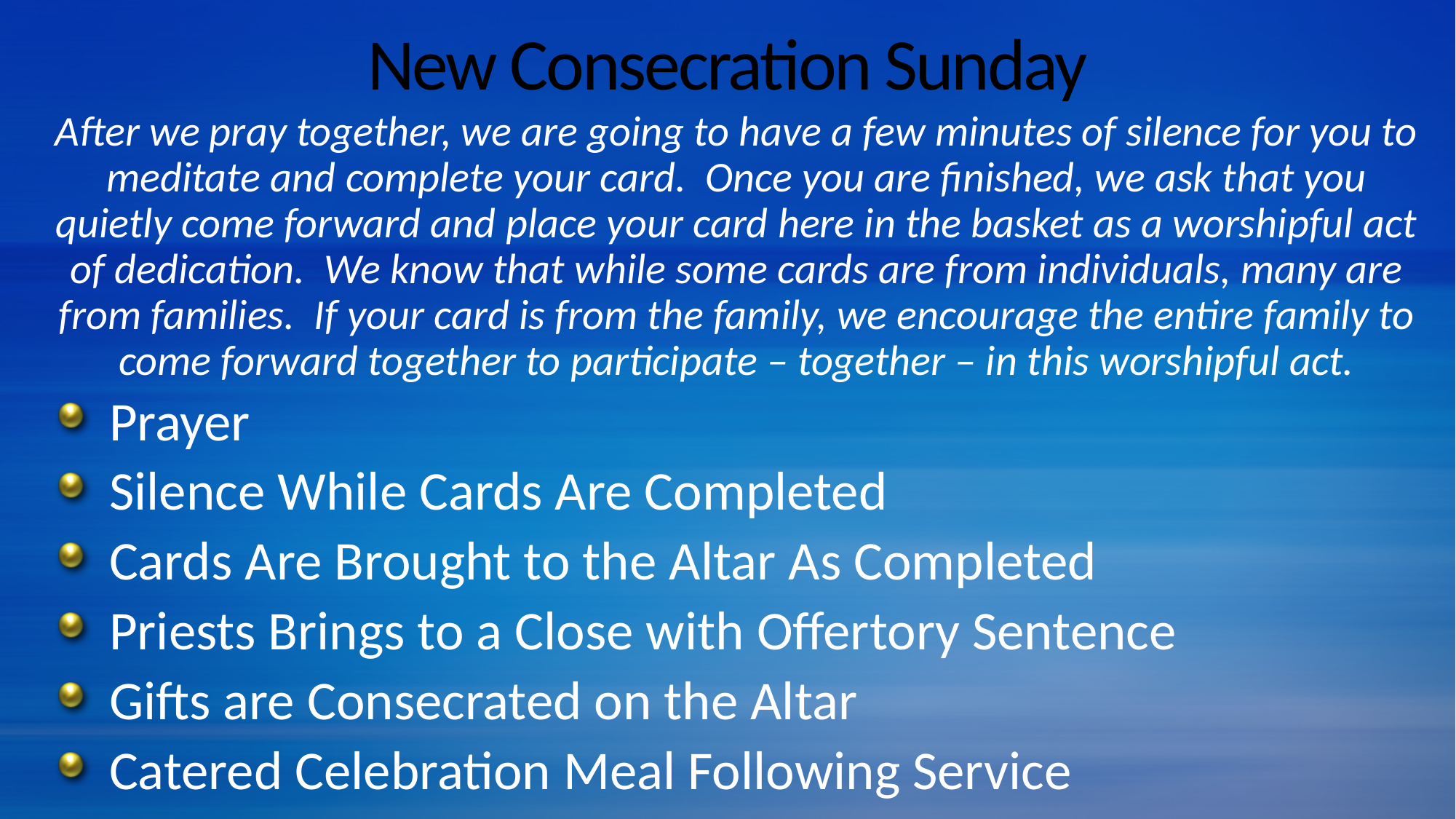

# New Consecration Sunday
After we pray together, we are going to have a few minutes of silence for you to meditate and complete your card.  Once you are finished, we ask that you quietly come forward and place your card here in the basket as a worshipful act of dedication.  We know that while some cards are from individuals, many are from families.  If your card is from the family, we encourage the entire family to come forward together to participate – together – in this worshipful act.
Prayer
Silence While Cards Are Completed
Cards Are Brought to the Altar As Completed
Priests Brings to a Close with Offertory Sentence
Gifts are Consecrated on the Altar
Catered Celebration Meal Following Service